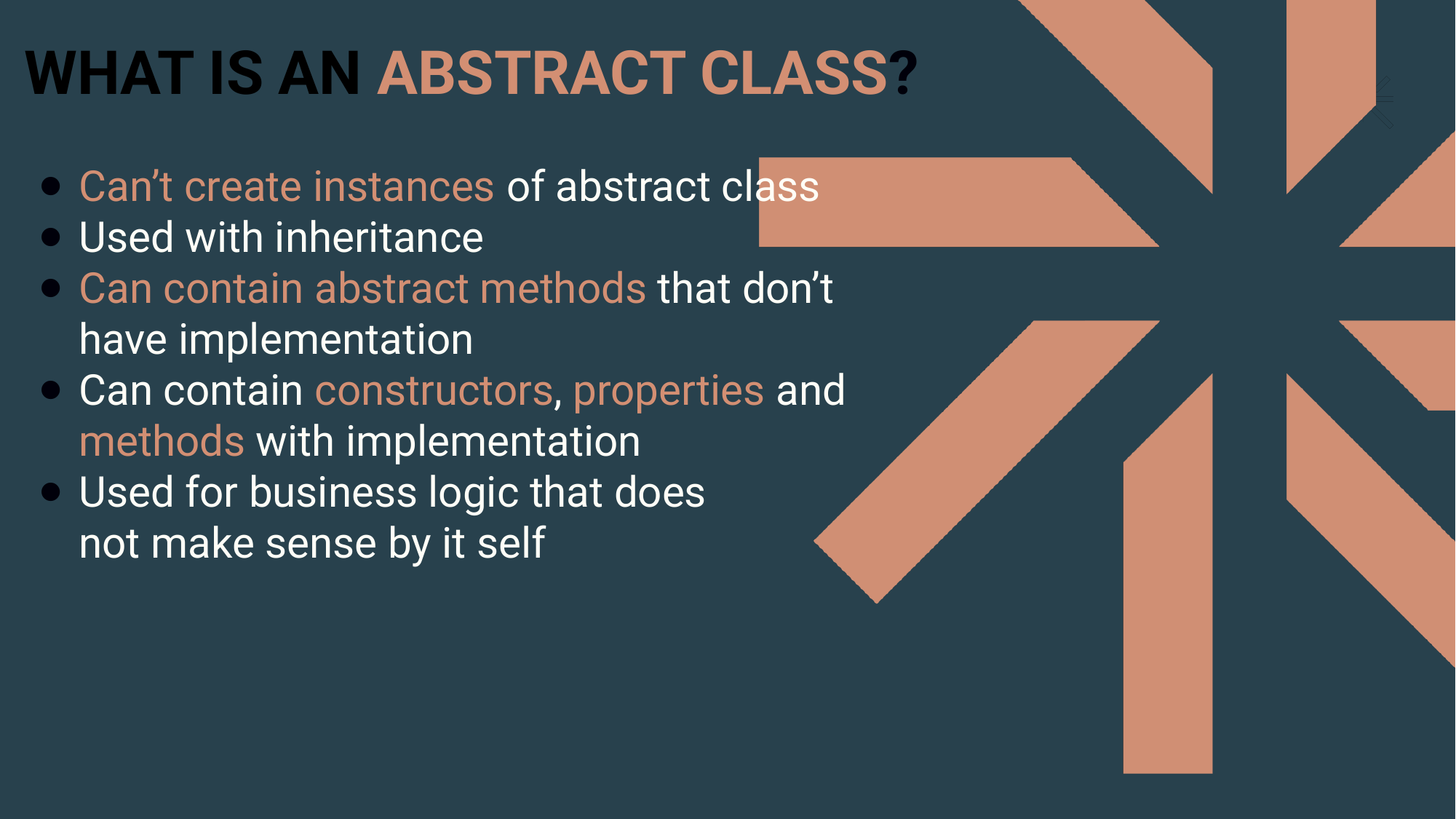

WHAT IS AN ABSTRACT CLASS?
Can’t create instances of abstract class
Used with inheritance
Can contain abstract methods that don’t have implementation
Can contain constructors, properties and methods with implementation
Used for business logic that does
not make sense by it self